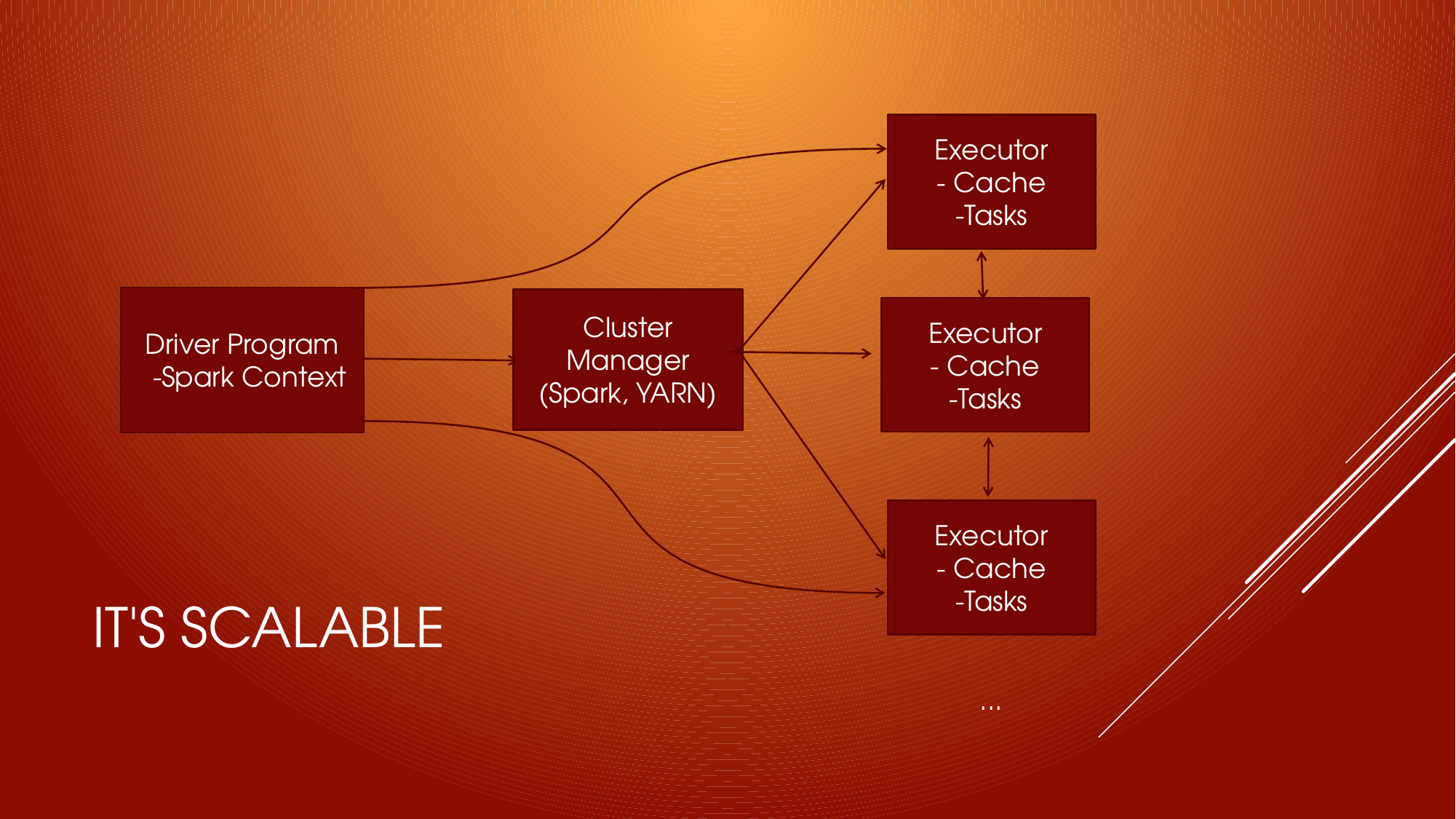

Executor
- Cache
-Tasks
Driver Program
  -Spark Context
Cluster Manager
(Spark, YARN)
Executor
- Cache
-Tasks
Executor
- Cache
-Tasks
# It's scalable
...